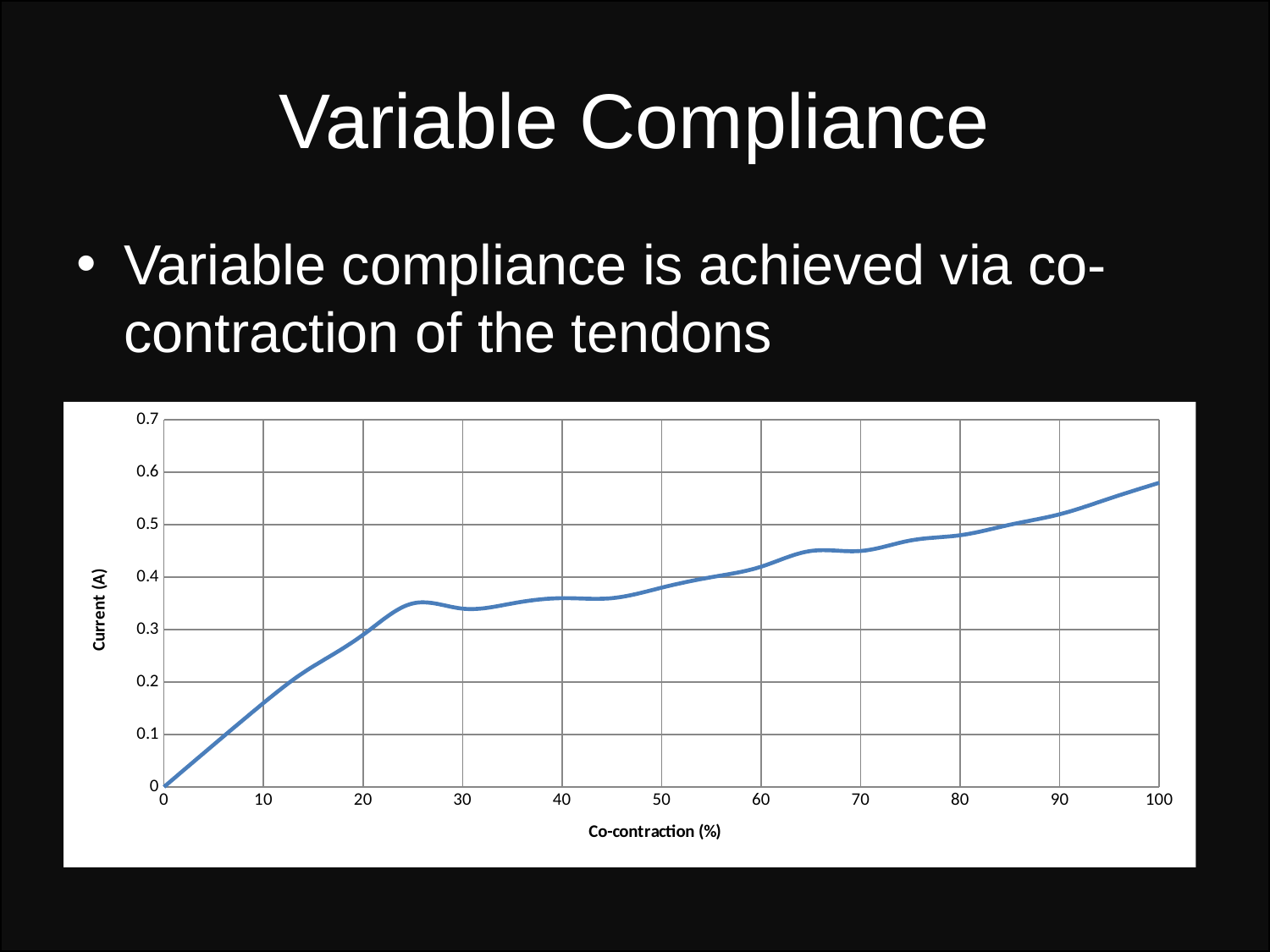

# Variable Compliance
Variable compliance is achieved via co-contraction of the tendons

### Chart

| Category |  |
|---|---|